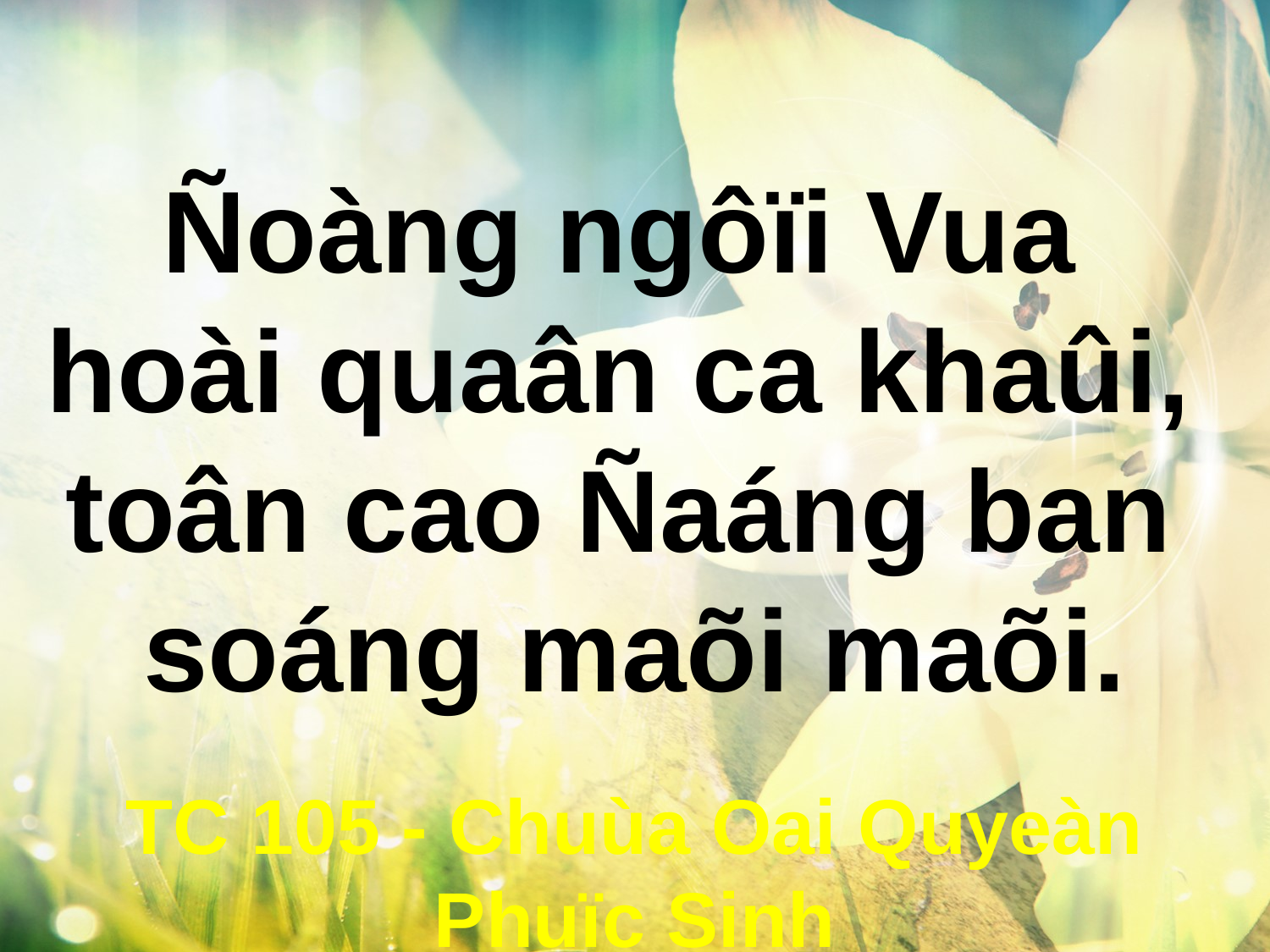

Ñoàng ngôïi Vua
hoài quaân ca khaûi,
toân cao Ñaáng ban
soáng maõi maõi.
TC 105 - Chuùa Oai Quyeàn Phuïc Sinh